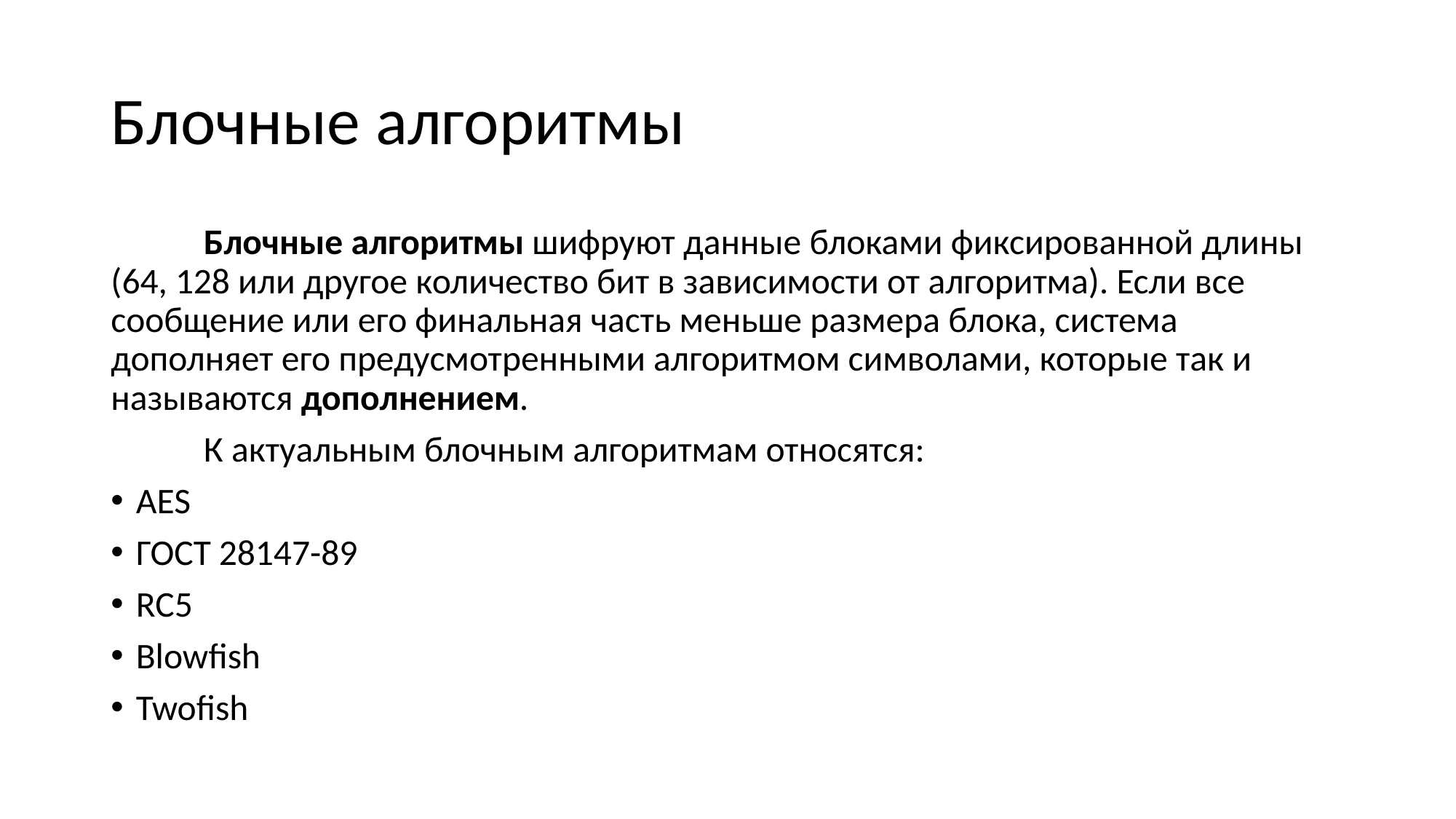

# Блочные алгоритмы
	Блочные алгоритмы шифруют данные блоками фиксированной длины (64, 128 или другое количество бит в зависимости от алгоритма). Если все сообщение или его финальная часть меньше размера блока, система дополняет его предусмотренными алгоритмом символами, которые так и называются дополнением.
	К актуальным блочным алгоритмам относятся:
AES
ГОСТ 28147-89
RC5
Blowfish
Twofish